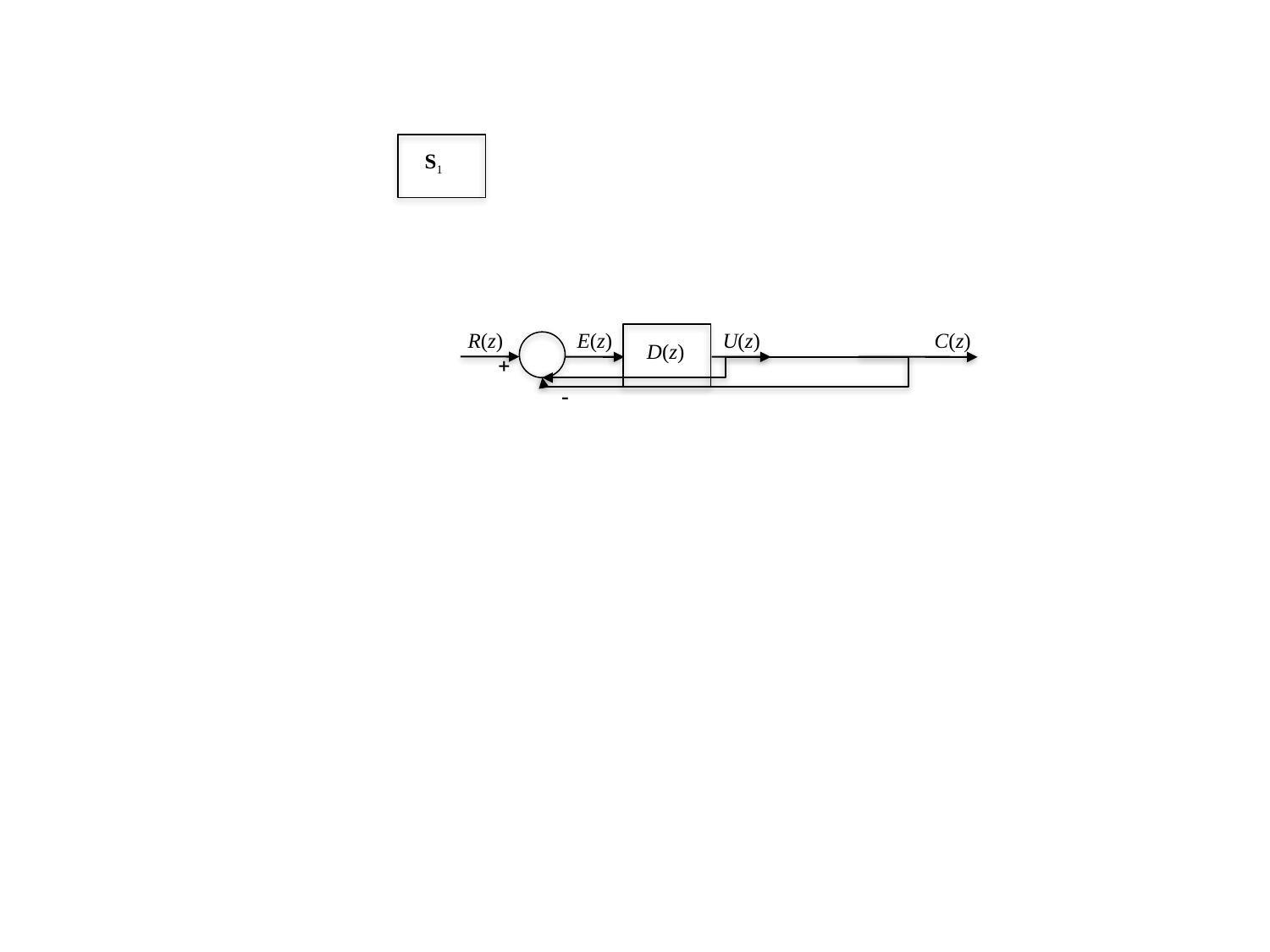

S1
R(z)
E(z)
U(z)
C(z)

D(z)
+
−